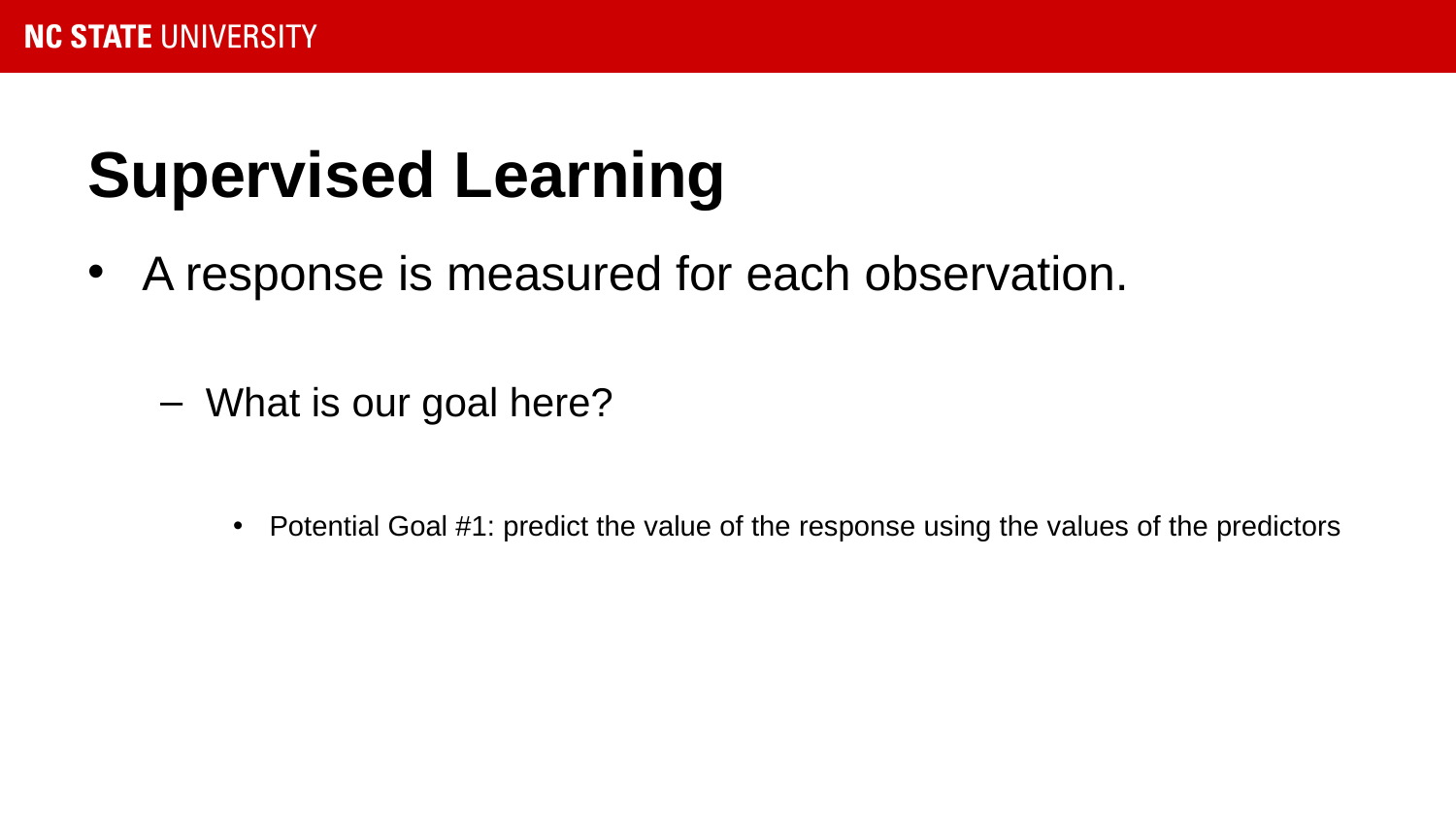

# Supervised Learning
A response is measured for each observation.

What is our goal here?

Potential Goal #1: predict the value of the response using the values of the predictors